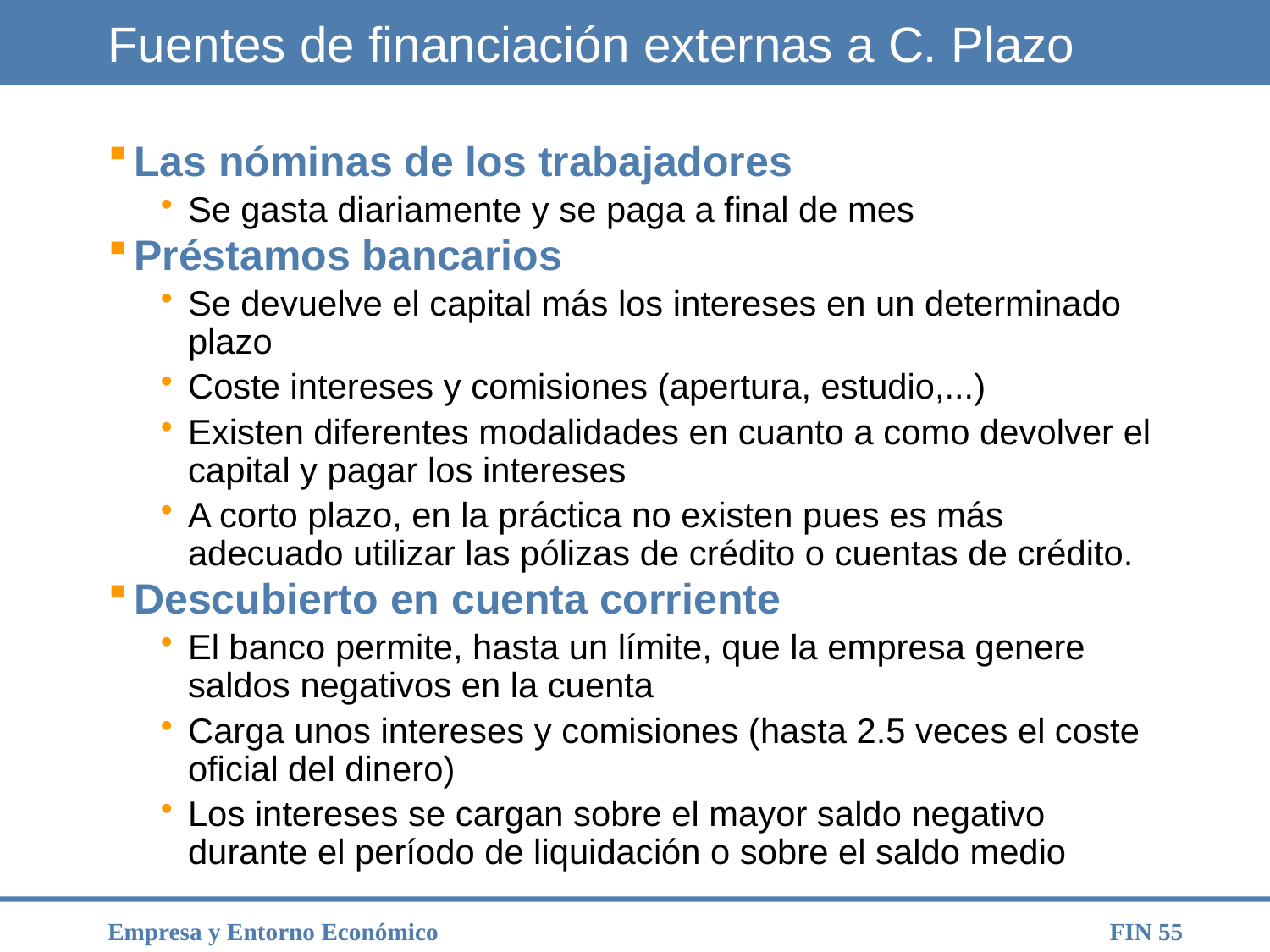

# Fuentes de financiación externas a C. Plazo
Las nóminas de los trabajadores
Se gasta diariamente y se paga a final de mes
Préstamos bancarios
Se devuelve el capital más los intereses en un determinado plazo
Coste intereses y comisiones (apertura, estudio,...)
Existen diferentes modalidades en cuanto a como devolver el capital y pagar los intereses
A corto plazo, en la práctica no existen pues es más adecuado utilizar las pólizas de crédito o cuentas de crédito.
Descubierto en cuenta corriente
El banco permite, hasta un límite, que la empresa genere saldos negativos en la cuenta
Carga unos intereses y comisiones (hasta 2.5 veces el coste oficial del dinero)
Los intereses se cargan sobre el mayor saldo negativo durante el período de liquidación o sobre el saldo medio